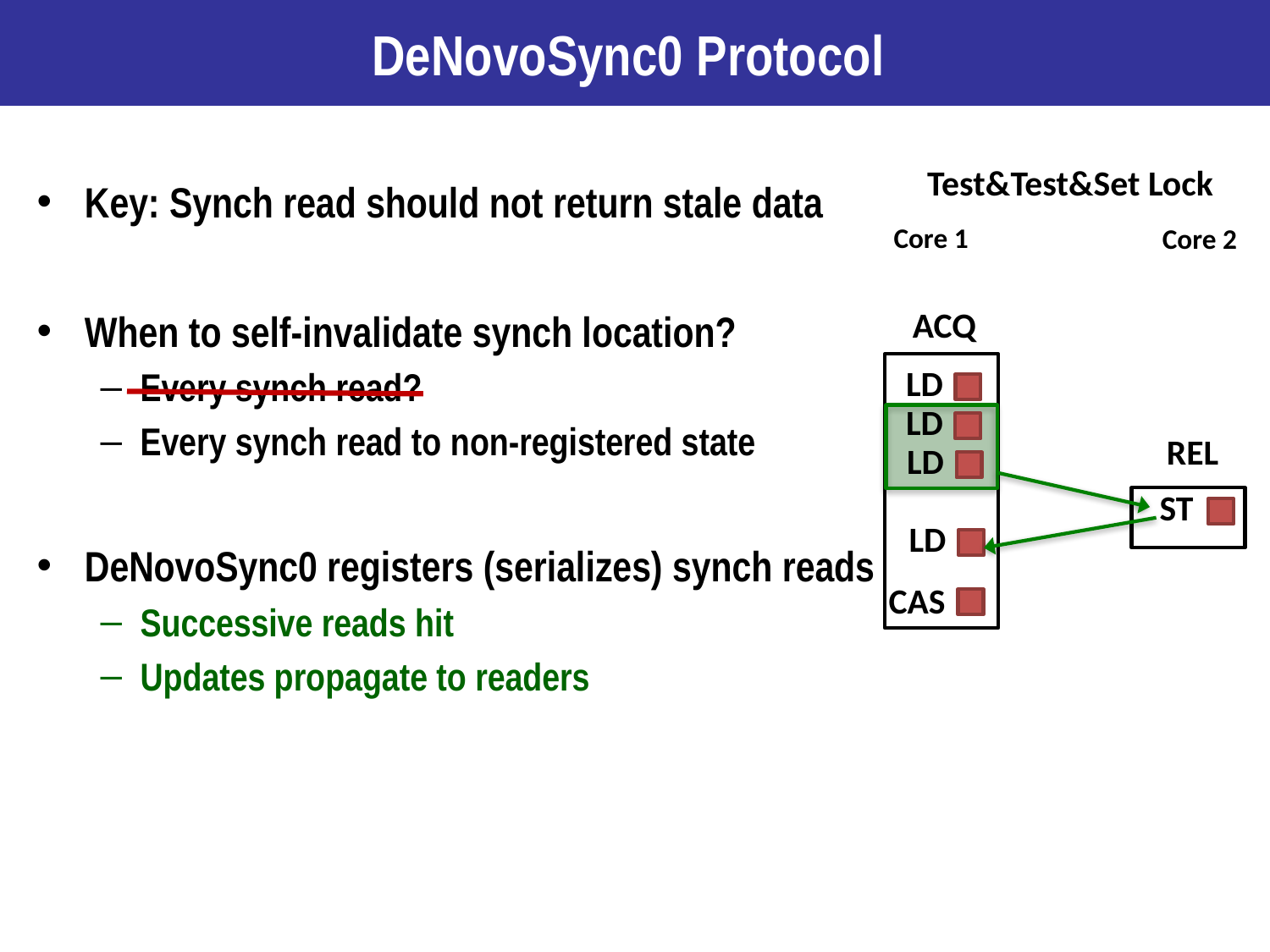

# DeNovoSync0 Protocol
Test&Test&Set Lock
Key: Synch read should not return stale data

When to self-invalidate synch location?
Every synch read?
Every synch read to non-registered state

DeNovoSync0 registers (serializes) synch reads
Successive reads hit
Updates propagate to readers

Core 1

Core 2
ACQ

LD

LD

REL
LD

ST

LD

CAS

18